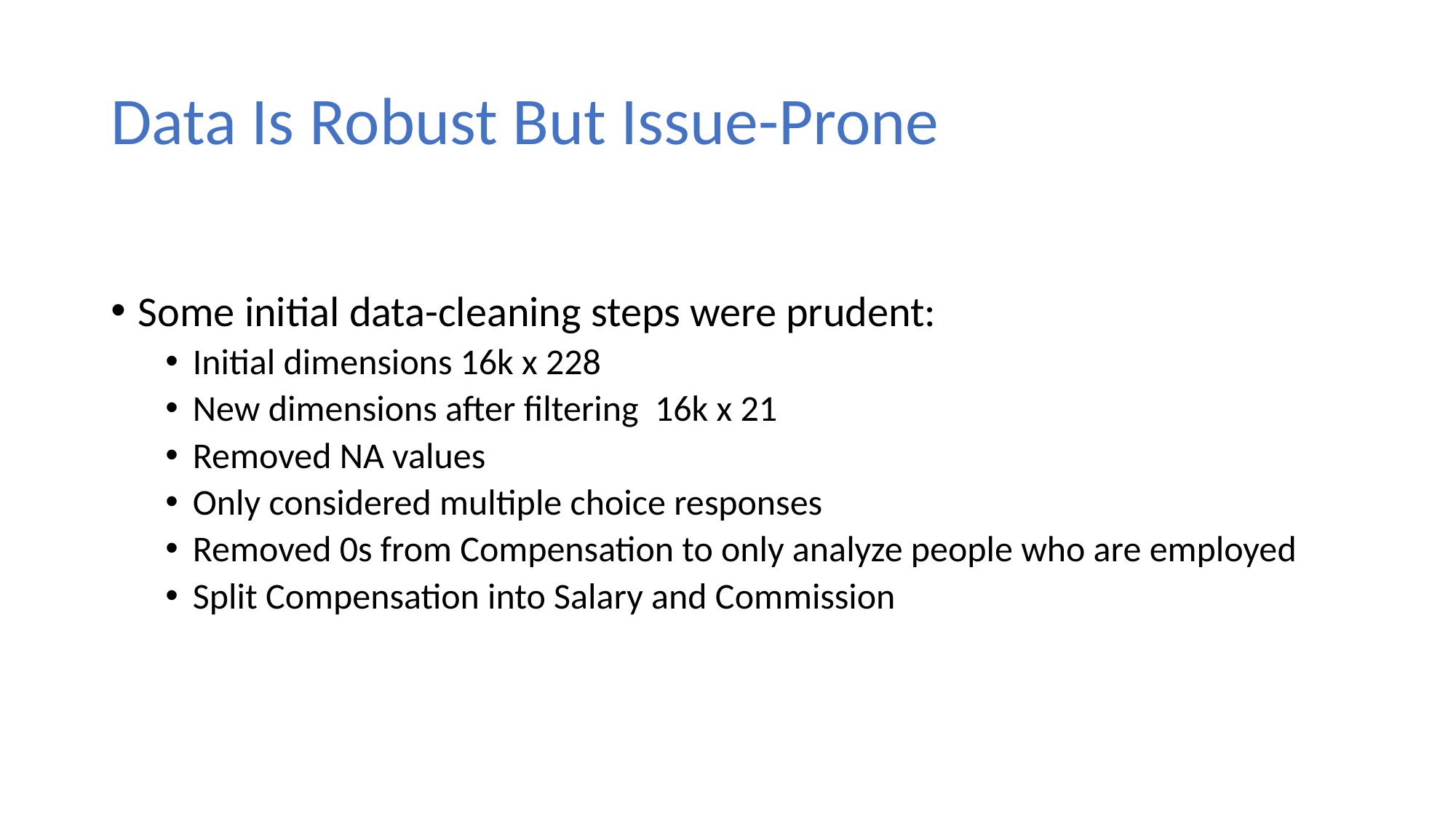

# Data Is Robust But Issue-Prone

Some initial data-cleaning steps were prudent:
Initial dimensions 16k x 228
New dimensions after filtering  16k x 21
Removed NA values
Only considered multiple choice responses
Removed 0s from Compensation to only analyze people who are employed
Split Compensation into Salary and Commission